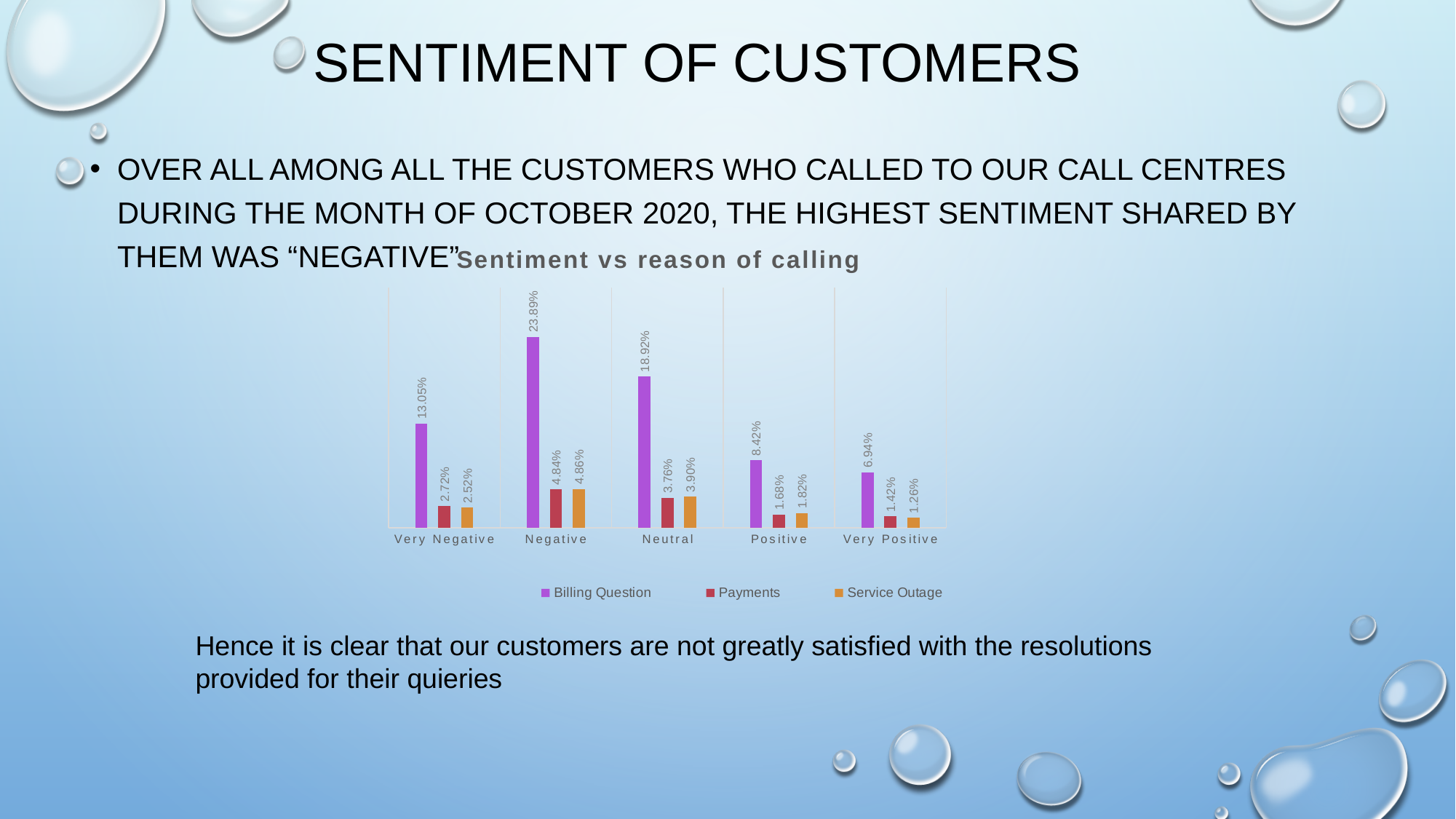

# Sentiment of customers
Over all among all the customers who called to our call centres during the month of October 2020, the highest sentiment shared by them was “negative”

### Chart: Sentiment vs reason of calling

| Category | Billing Question | Payments | Service Outage |
|---|---|---|---|
| Very Negative | 0.13053641358792994 | 0.027230503020551897 | 0.02516620624753347 |
| Negative | 0.2388512795604262 | 0.048359187638505205 | 0.04863240338787529 |
| Neutral | 0.1891867277860417 | 0.037582344191129595 | 0.03897878024346559 |
| Positive | 0.08424152272244316 | 0.016757232628031936 | 0.018244740596824627 |
| Very Positive | 0.06942715764548739 | 0.014237576272730033 | 0.012567924471023952 |
Hence it is clear that our customers are not greatly satisfied with the resolutions provided for their quieries